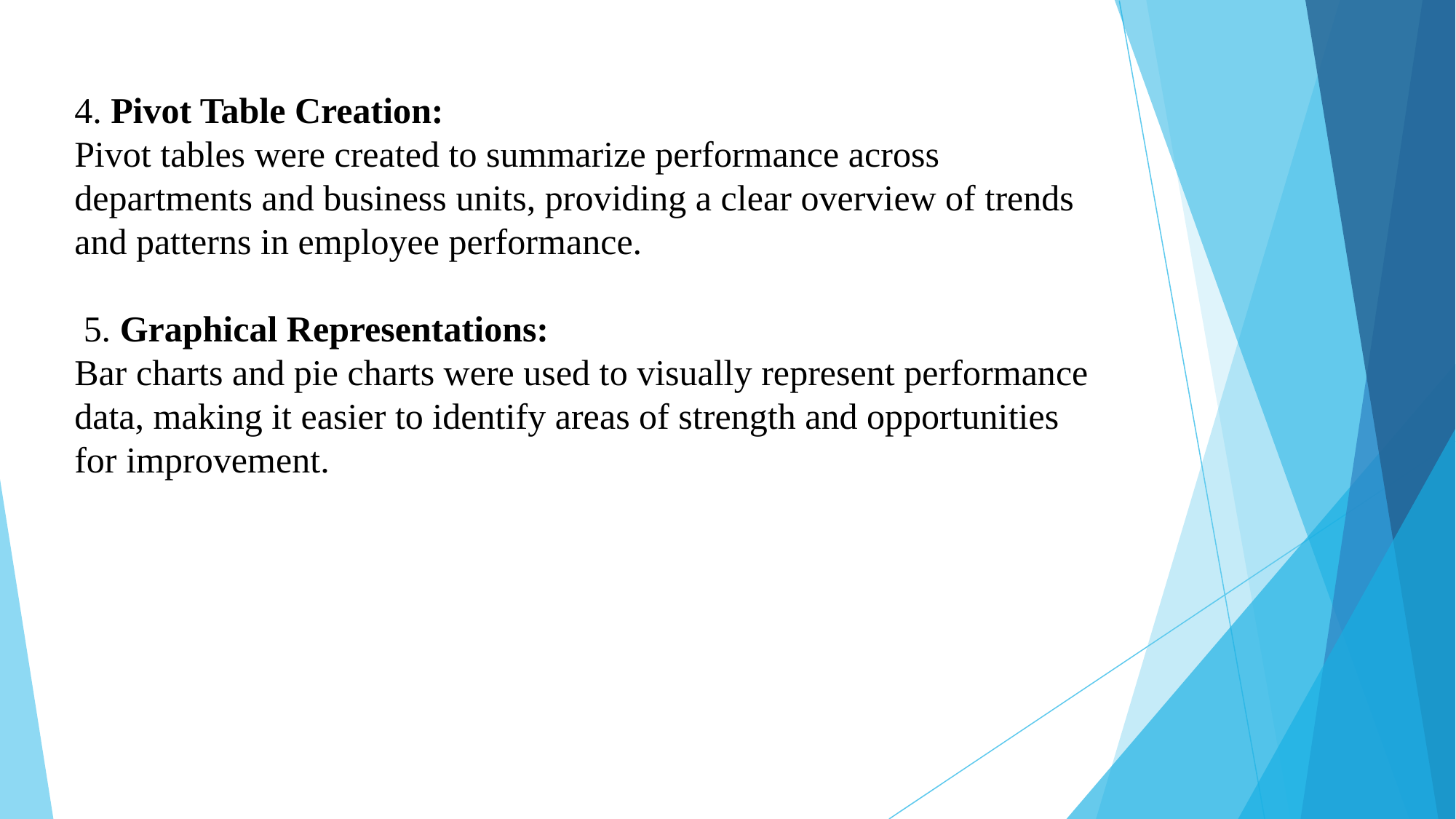

4. Pivot Table Creation:
Pivot tables were created to summarize performance across departments and business units, providing a clear overview of trends and patterns in employee performance.

 5. Graphical Representations:
Bar charts and pie charts were used to visually represent performance data, making it easier to identify areas of strength and opportunities for improvement.